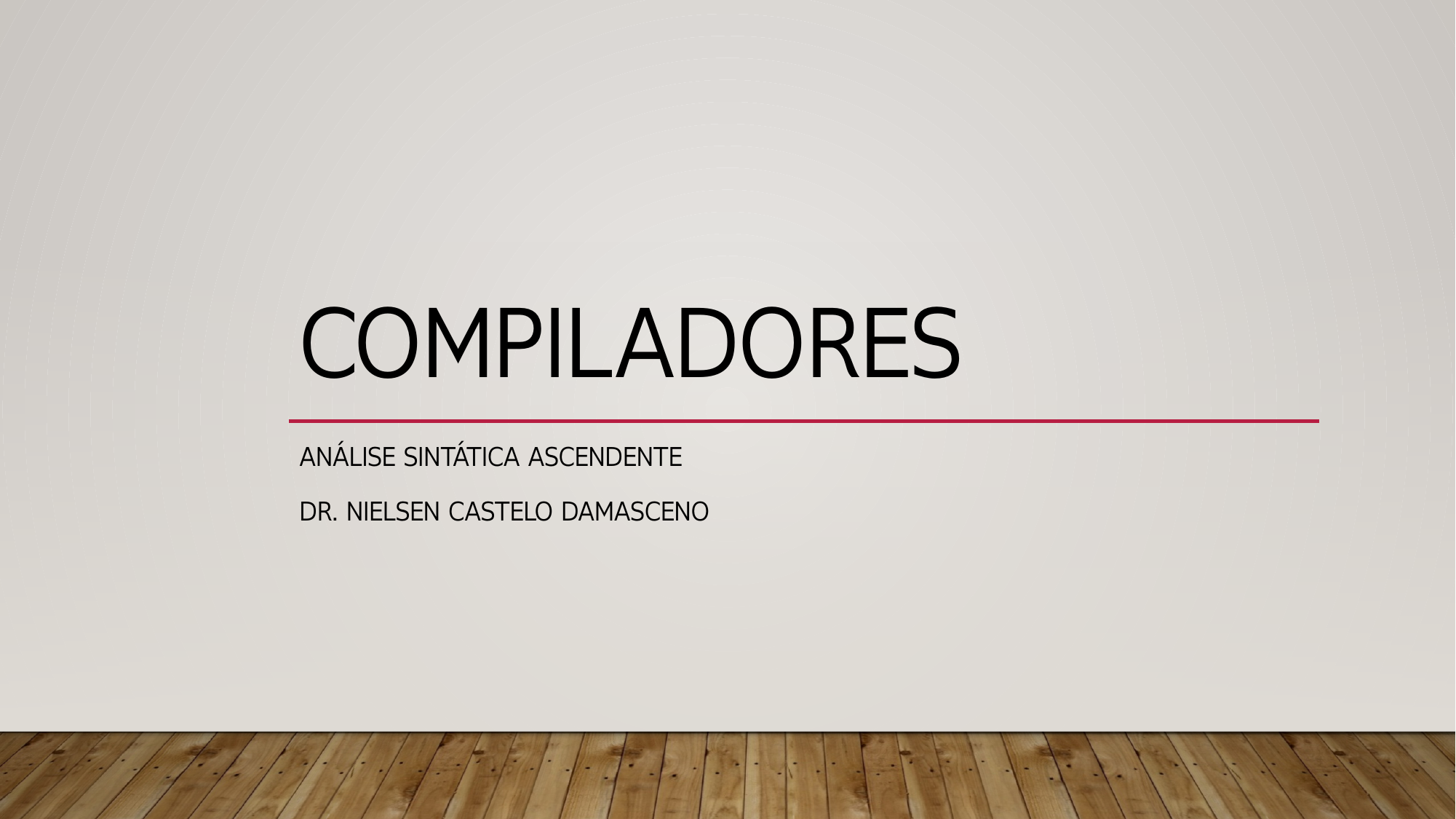

# Compiladores
análise sintática ascendente
Dr. Nielsen Castelo Damasceno